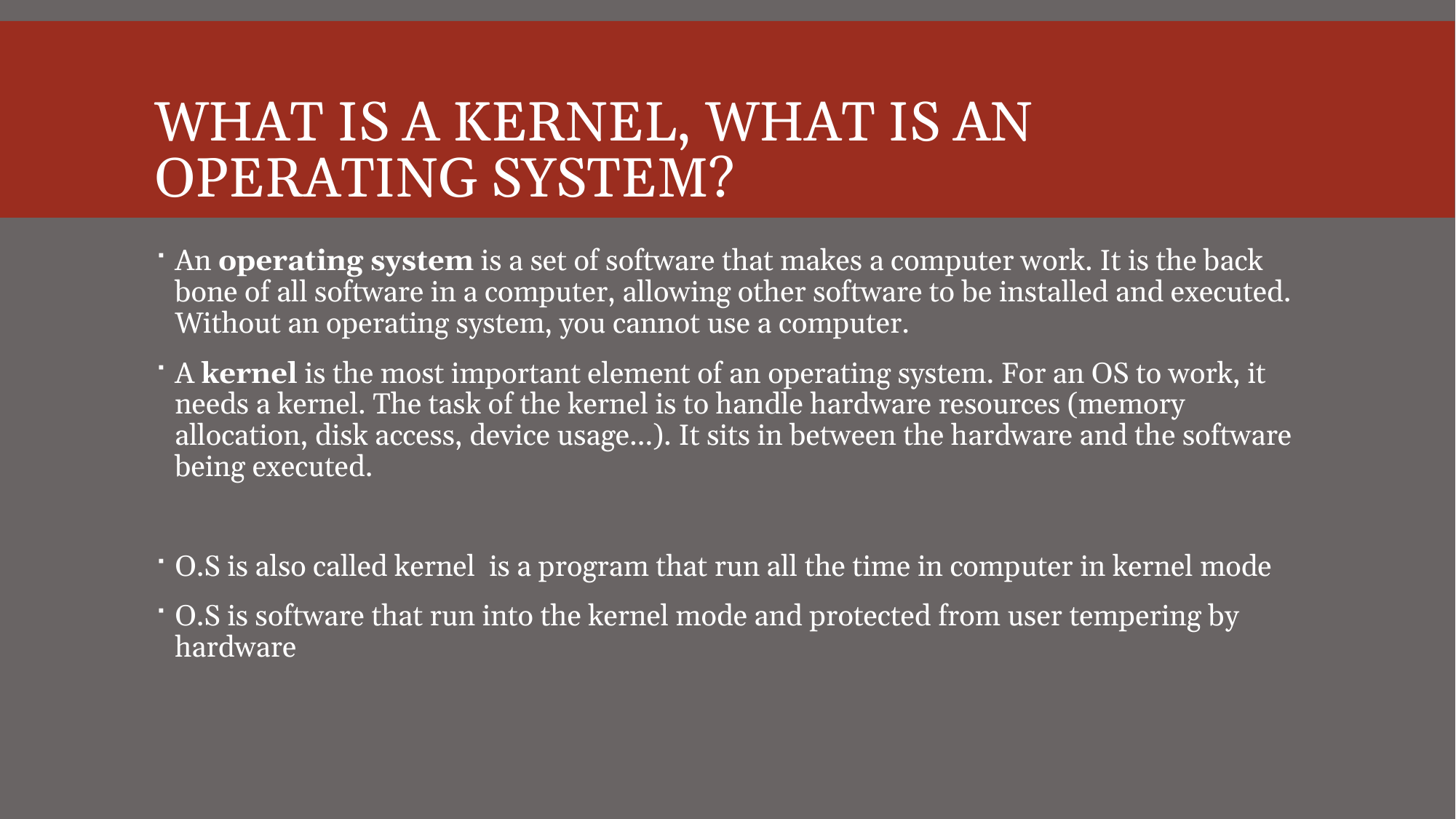

# What is a kernel, what is an operating system?
An operating system is a set of software that makes a computer work. It is the back bone of all software in a computer, allowing other software to be installed and executed. Without an operating system, you cannot use a computer.
A kernel is the most important element of an operating system. For an OS to work, it needs a kernel. The task of the kernel is to handle hardware resources (memory allocation, disk access, device usage...). It sits in between the hardware and the software being executed.

O.S is also called kernel  is a program that run all the time in computer in kernel mode
O.S is software that run into the kernel mode and protected from user tempering by hardware